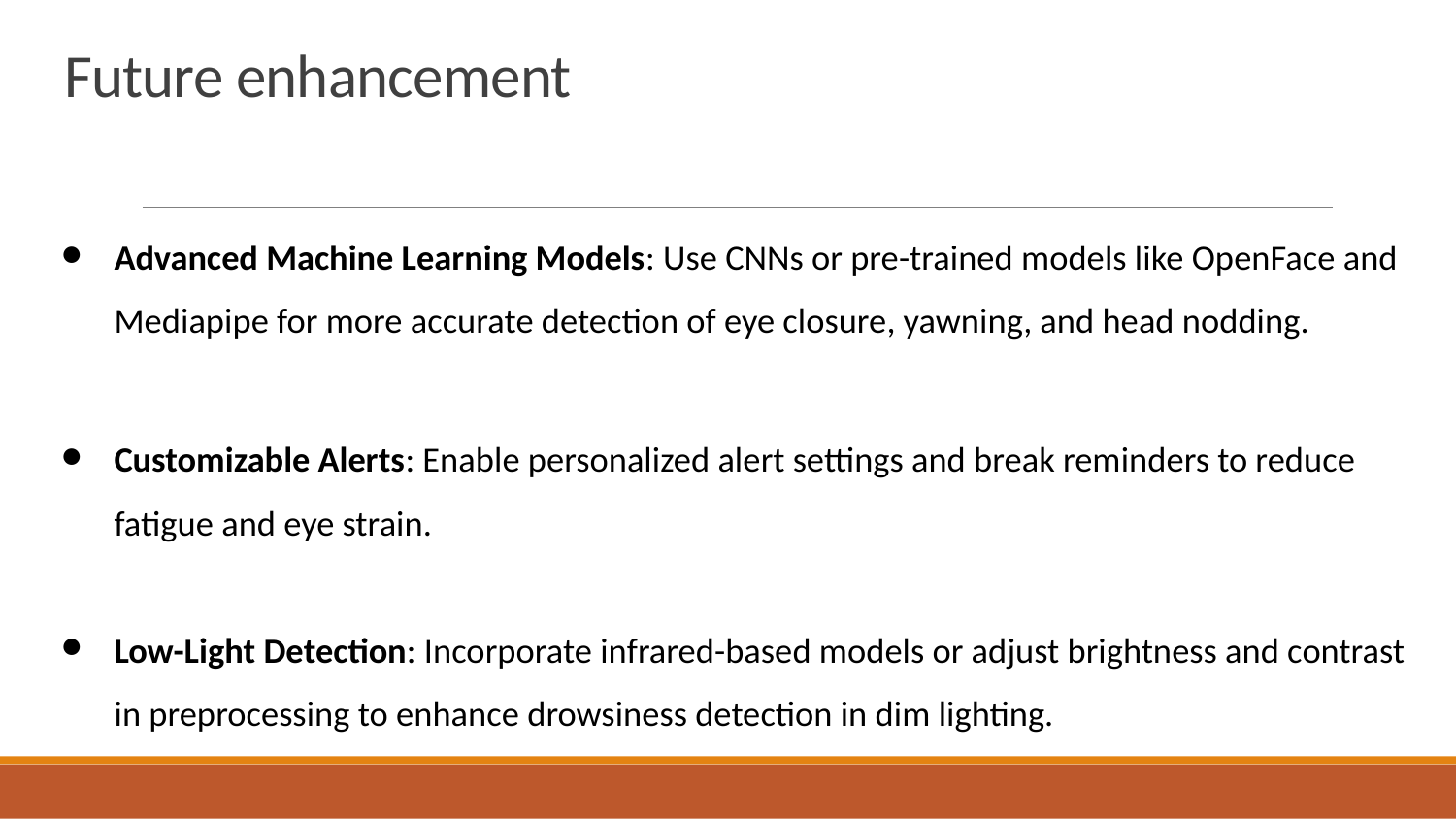

# Future enhancement

Advanced Machine Learning Models: Use CNNs or pre-trained models like OpenFace and Mediapipe for more accurate detection of eye closure, yawning, and head nodding.

Customizable Alerts: Enable personalized alert settings and break reminders to reduce fatigue and eye strain.

Low-Light Detection: Incorporate infrared-based models or adjust brightness and contrast in preprocessing to enhance drowsiness detection in dim lighting.